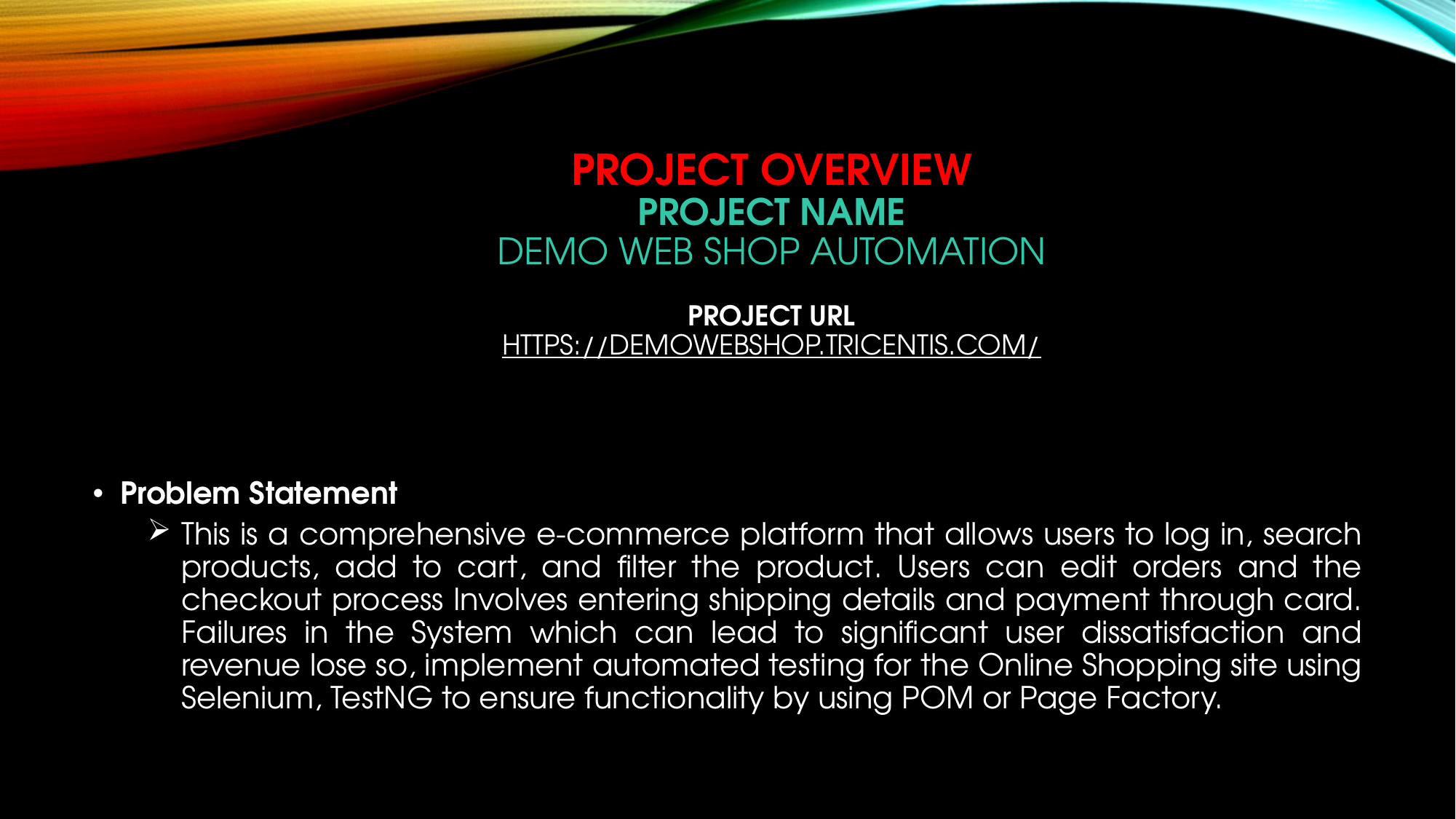

# Project Overview Project Name Demo Web Shop Automation Project URL https://demowebshop.tricentis.com/
Problem Statement
This is a comprehensive e-commerce platform that allows users to log in, search products, add to cart, and filter the product. Users can edit orders and the checkout process Involves entering shipping details and payment through card. Failures in the System which can lead to significant user dissatisfaction and revenue lose so, implement automated testing for the Online Shopping site using Selenium, TestNG to ensure functionality by using POM or Page Factory.